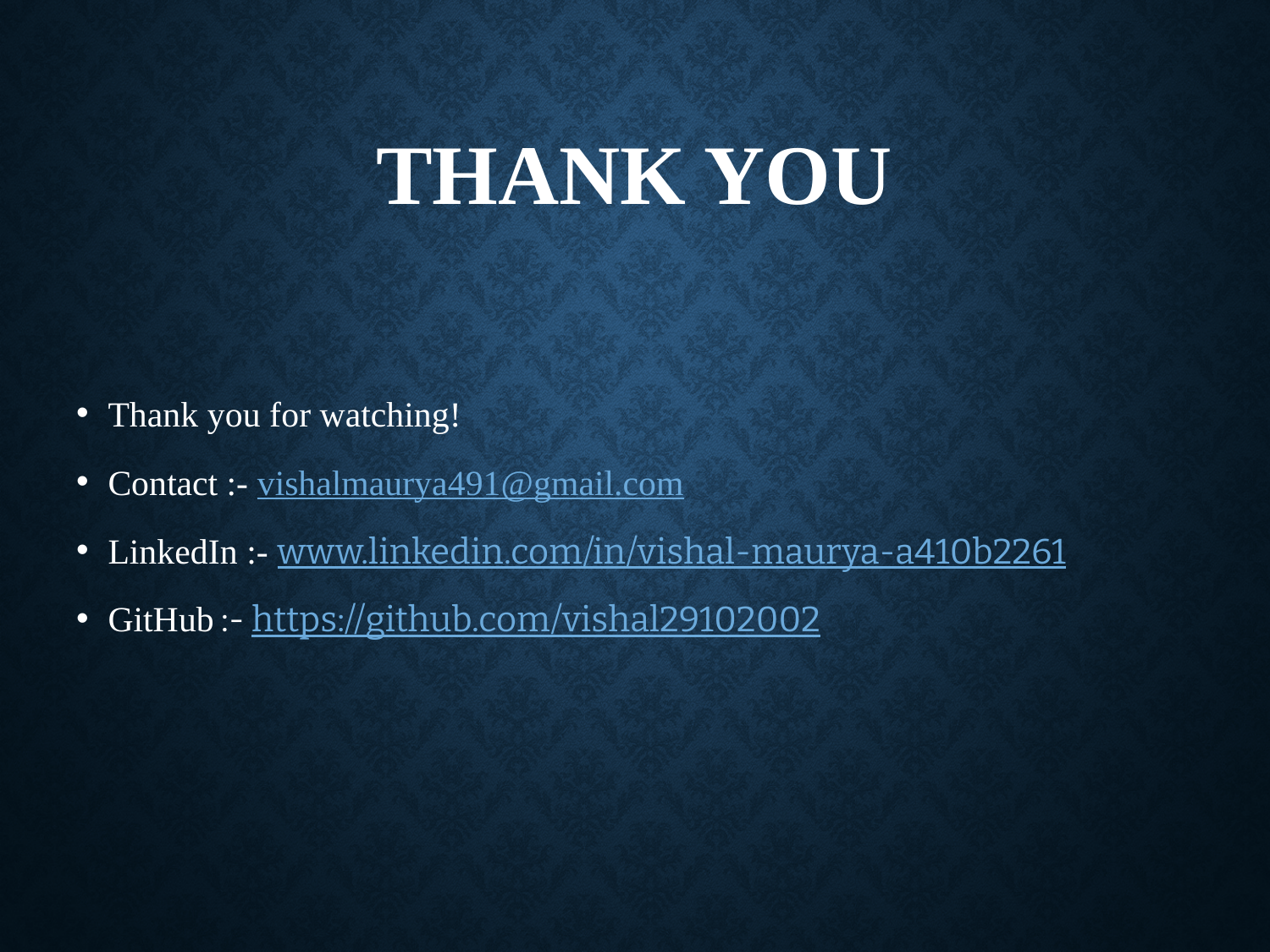

# Thank You
Thank you for watching!
Contact :- vishalmaurya491@gmail.com
LinkedIn :- www.linkedin.com/in/vishal-maurya-a410b2261
GitHub :- https://github.com/vishal29102002